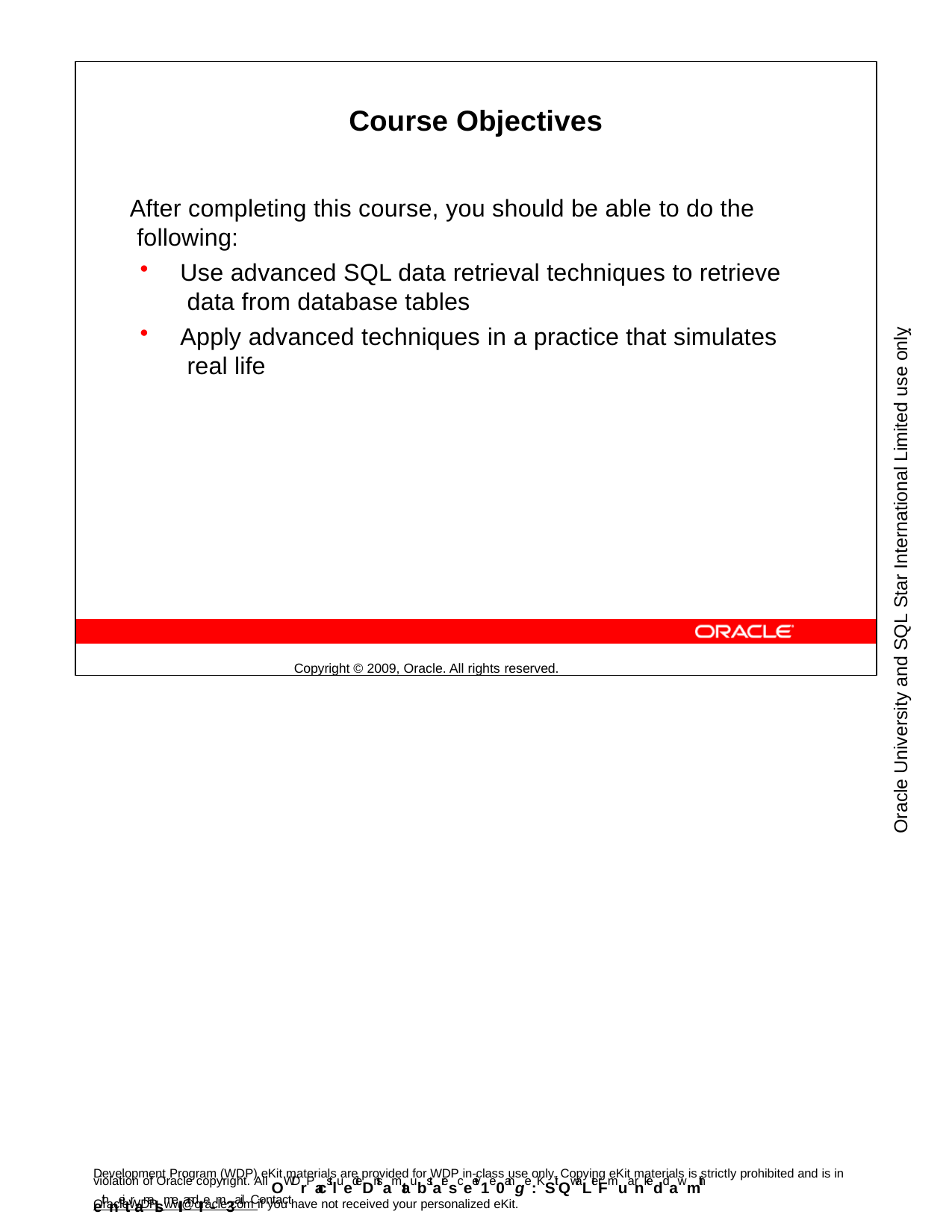

Course Objectives

After completing this course, you should be able to do the  following:
Use advanced SQL data retrieval techniques to retrieve  data from database tables
Apply advanced techniques in a practice that simulates  real life

Copyright © 2009, Oracle. All rights reserved.
Oracle University and SQL Star International Limited use onlyฺ

Development Program (WDP) eKit materials are provided for WDP in-class use only. Copying eKit materials is strictly prohibited and is in
violation of Oracle copyright. All OWDrPacstluedeDntsamtaubstaresceeiv1e 0ange:KSit QwaLterFmuarnkedd awmith ethneitr analsmeIIandI e-m3ail. Contact
OracleWDP_ww@oracle.com if you have not received your personalized eKit.